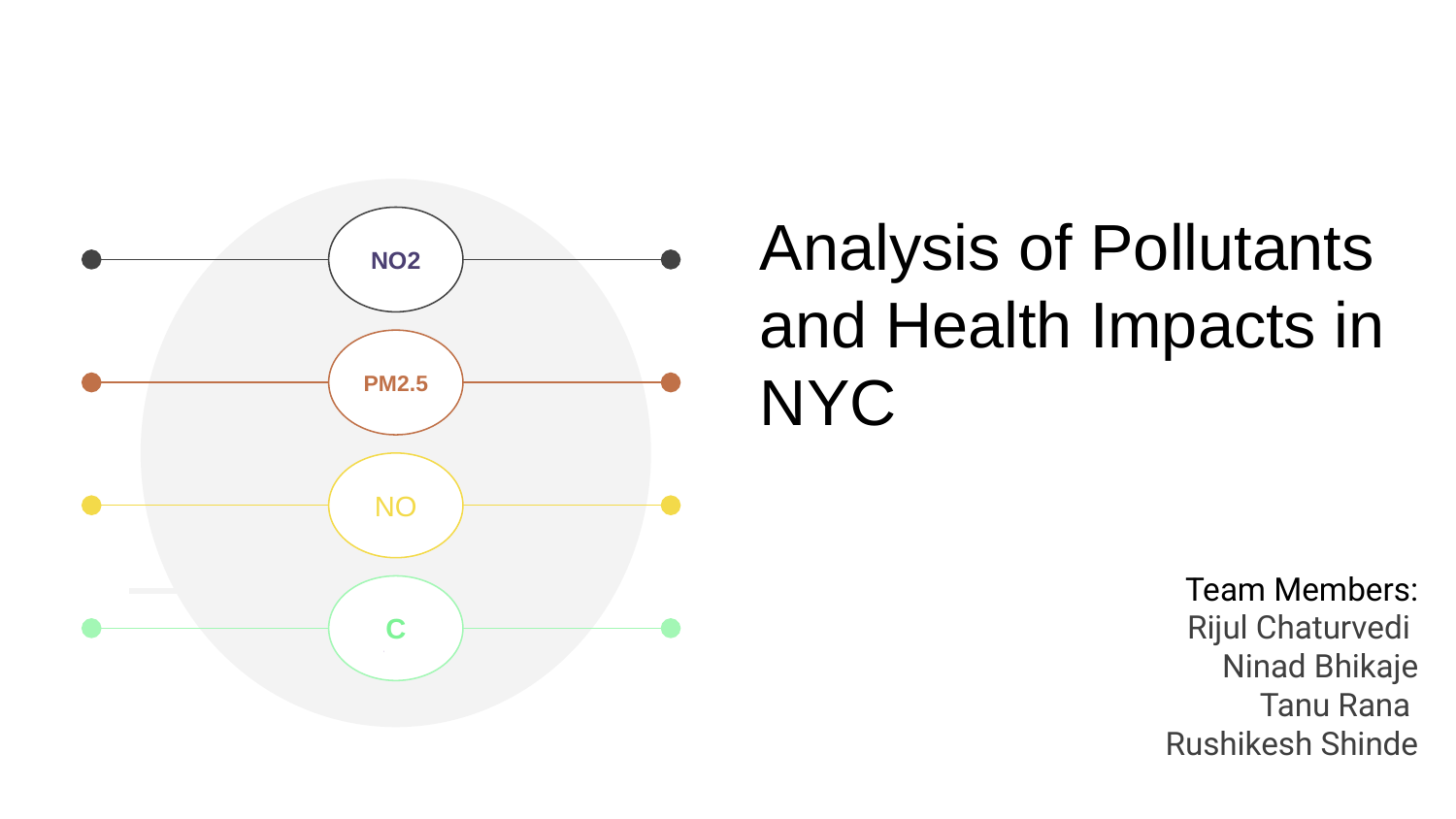

NO2
PM2.5
NO
C

# Analysis of Pollutants and Health Impacts in NYC
Team Members:
Rijul Chaturvedi
Ninad Bhikaje
Tanu Rana
Rushikesh Shinde